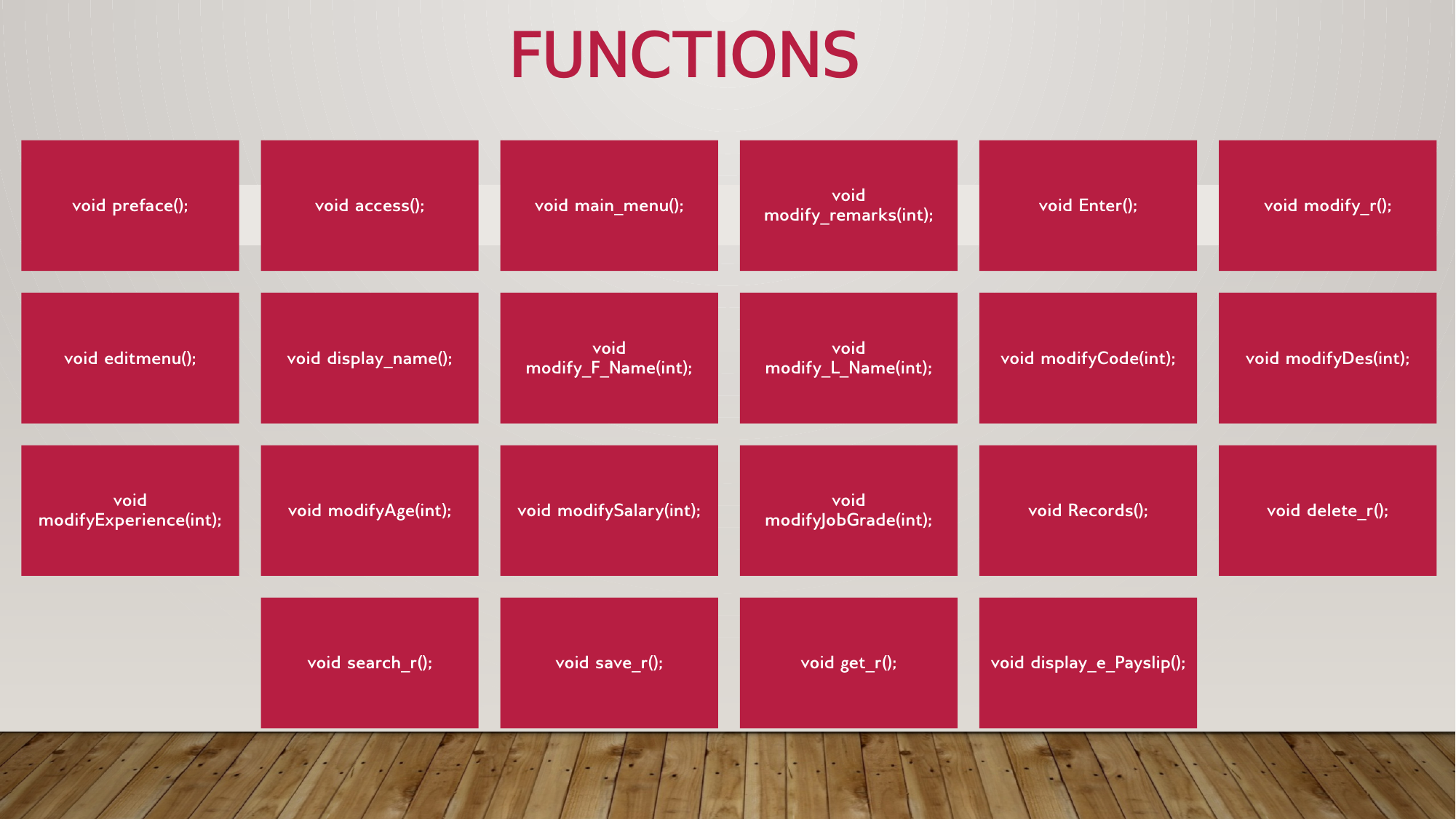

# FUNCTIONS
void preface();
void access();
void main_menu();
void modify_remarks(int);
void Enter();
void modify_r();
void editmenu();
void display_name();
void modify_F_Name(int);
void modify_L_Name(int);
void modifyCode(int);
void modifyDes(int);
void modifyExperience(int);
void modifyAge(int);
void modifySalary(int);
void modifyJobGrade(int);
void Records();
void delete_r();
void search_r();
void save_r();
void get_r();
void display_e_Payslip();